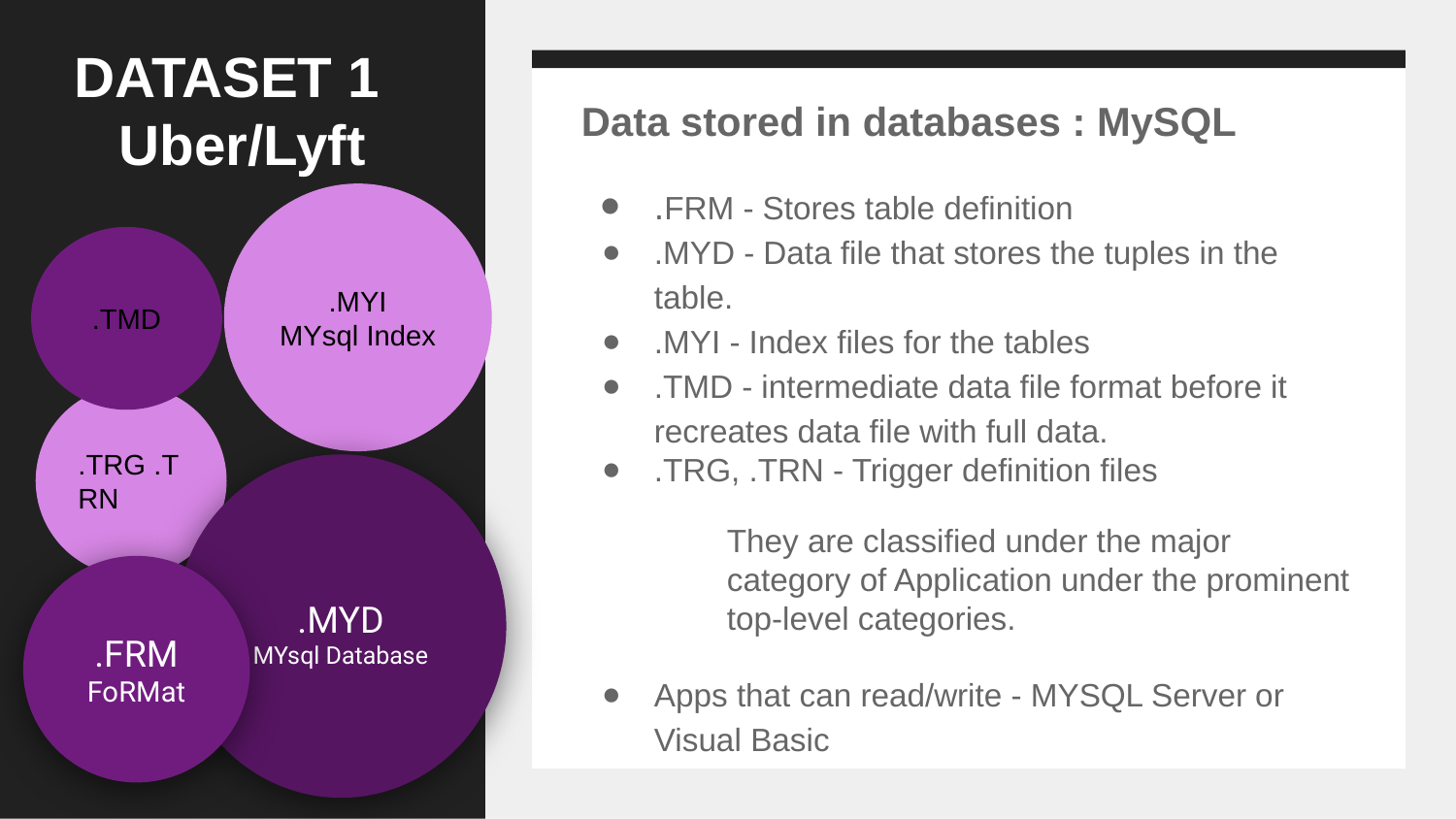

# DATASET 1
Uber/Lyft
Data stored in databases : MySQL
.FRM - Stores table definition
.MYD - Data file that stores the tuples in the table.
.MYI - Index files for the tables
.TMD - intermediate data file format before it recreates data file with full data.
.TRG, .TRN - Trigger definition files
They are classified under the major category of Application under the prominent top-level categories.
Apps that can read/write - MYSQL Server or Visual Basic
.MYI
MYsql Index
.TMD
.TRG .TRN

.MYD
MYsql Database

.FRM
FoRMat